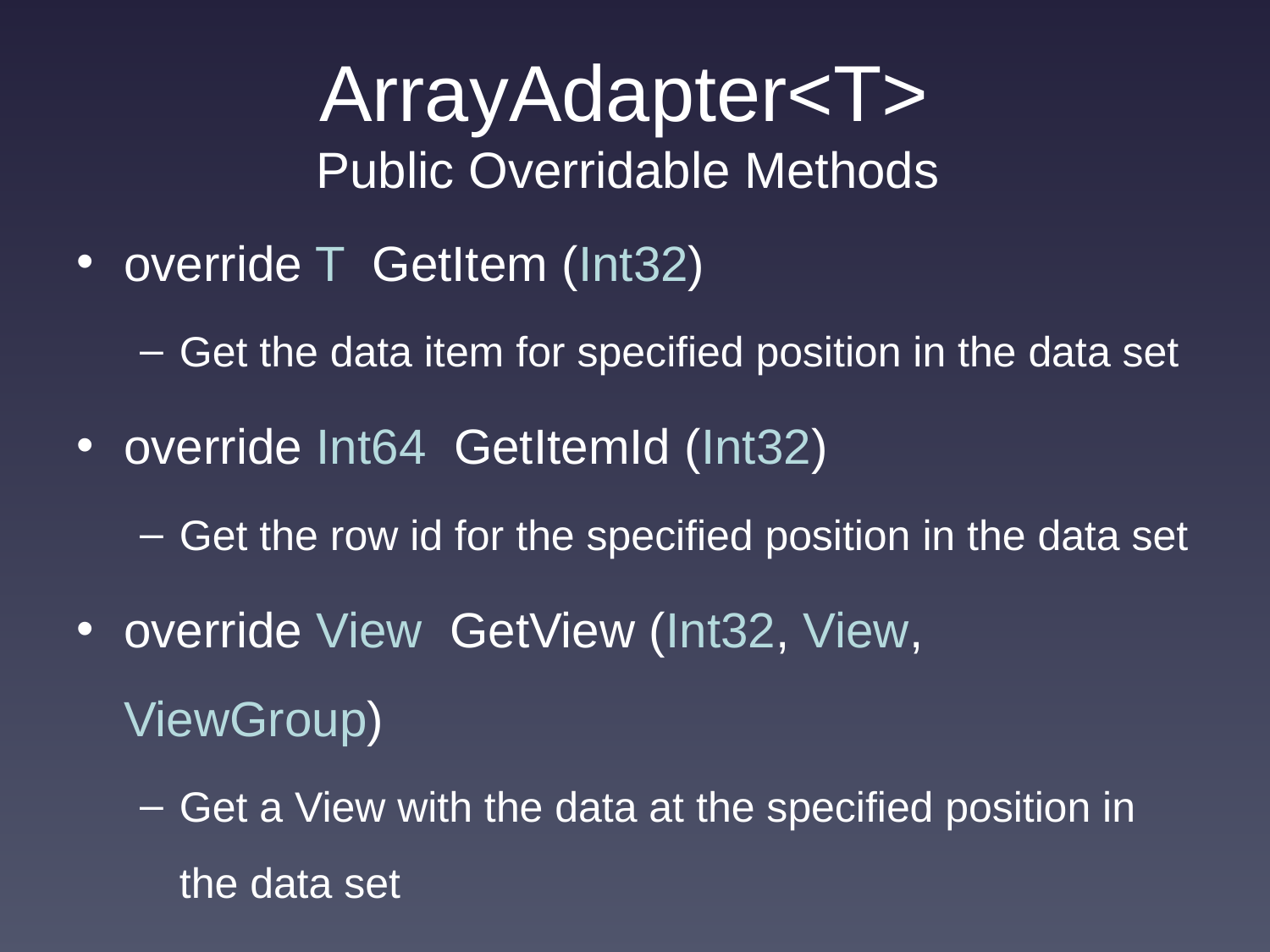

# ArrayAdapter<T> Public Overridable Methods
override T  GetItem (Int32)
Get the data item for specified position in the data set
override Int64  GetItemId (Int32)
Get the row id for the specified position in the data set
override View  GetView (Int32, View, ViewGroup)
Get a View with the data at the specified position in the data set